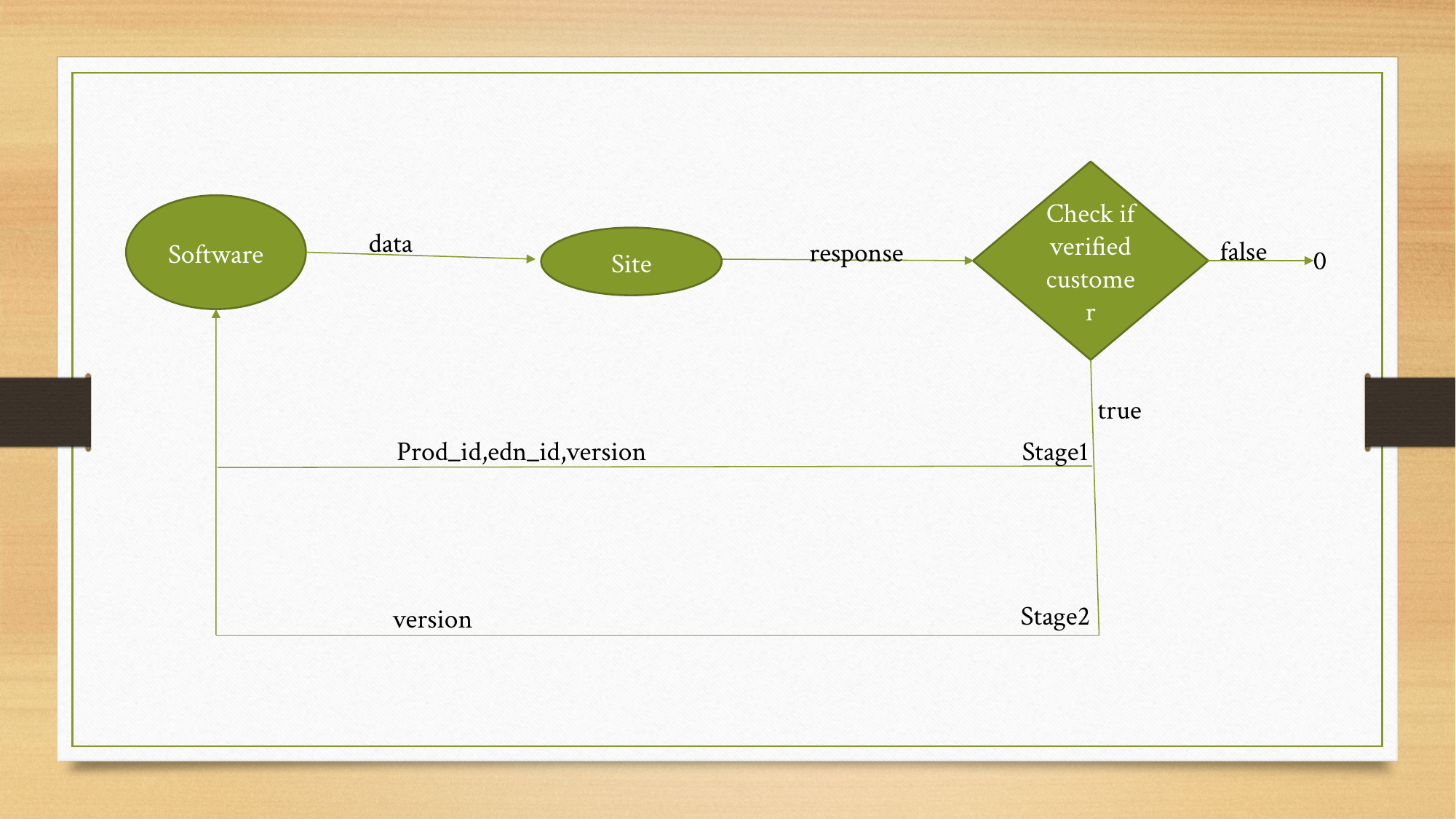

Check if verified customer
Software
data
Site
false
response
0
true
Prod_id,edn_id,version
Stage1
Stage2
version